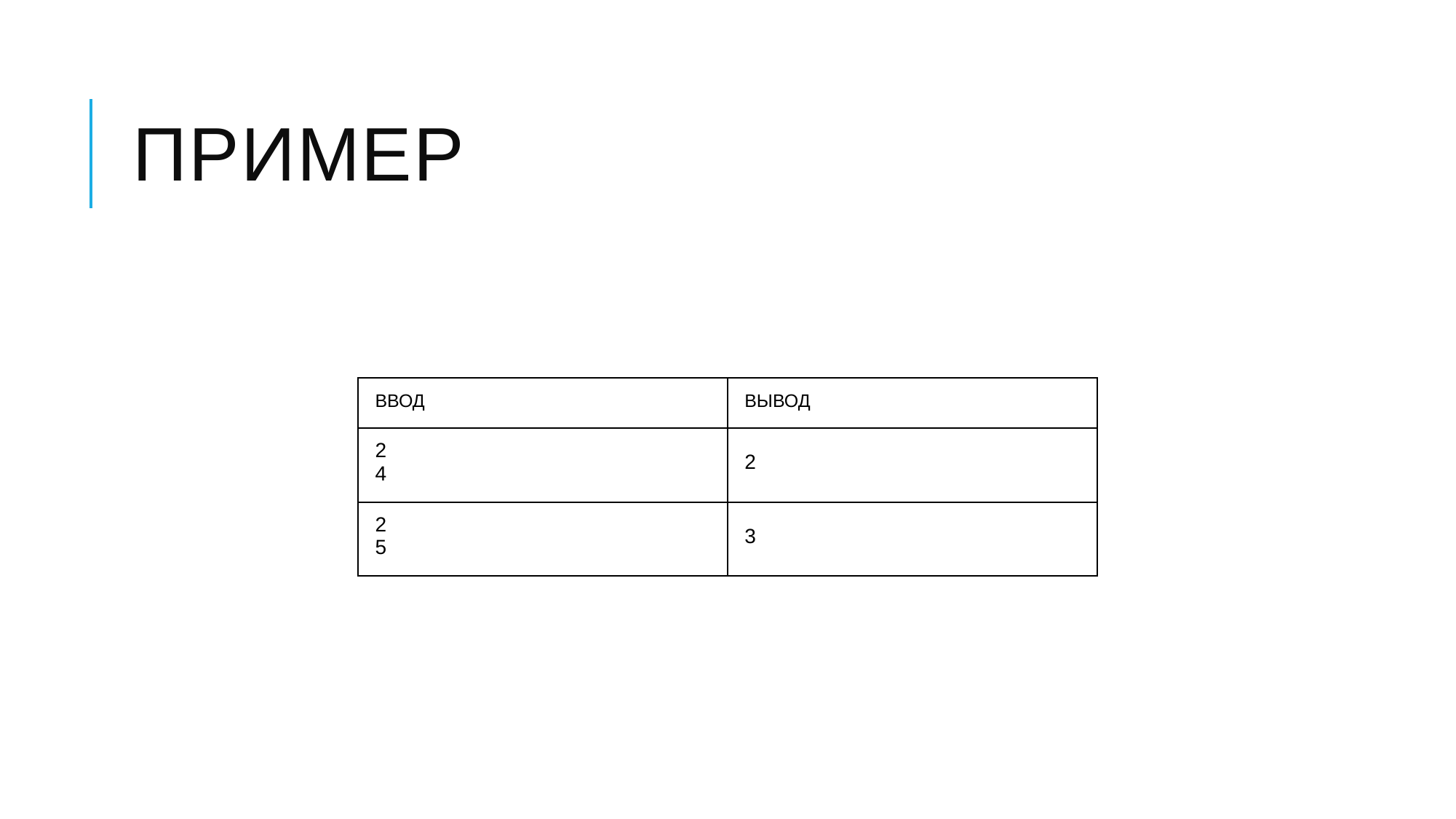

# пример
| ВВОД | ВЫВОД |
| --- | --- |
| 2 4 | 2 |
| 2 5 | 3 |